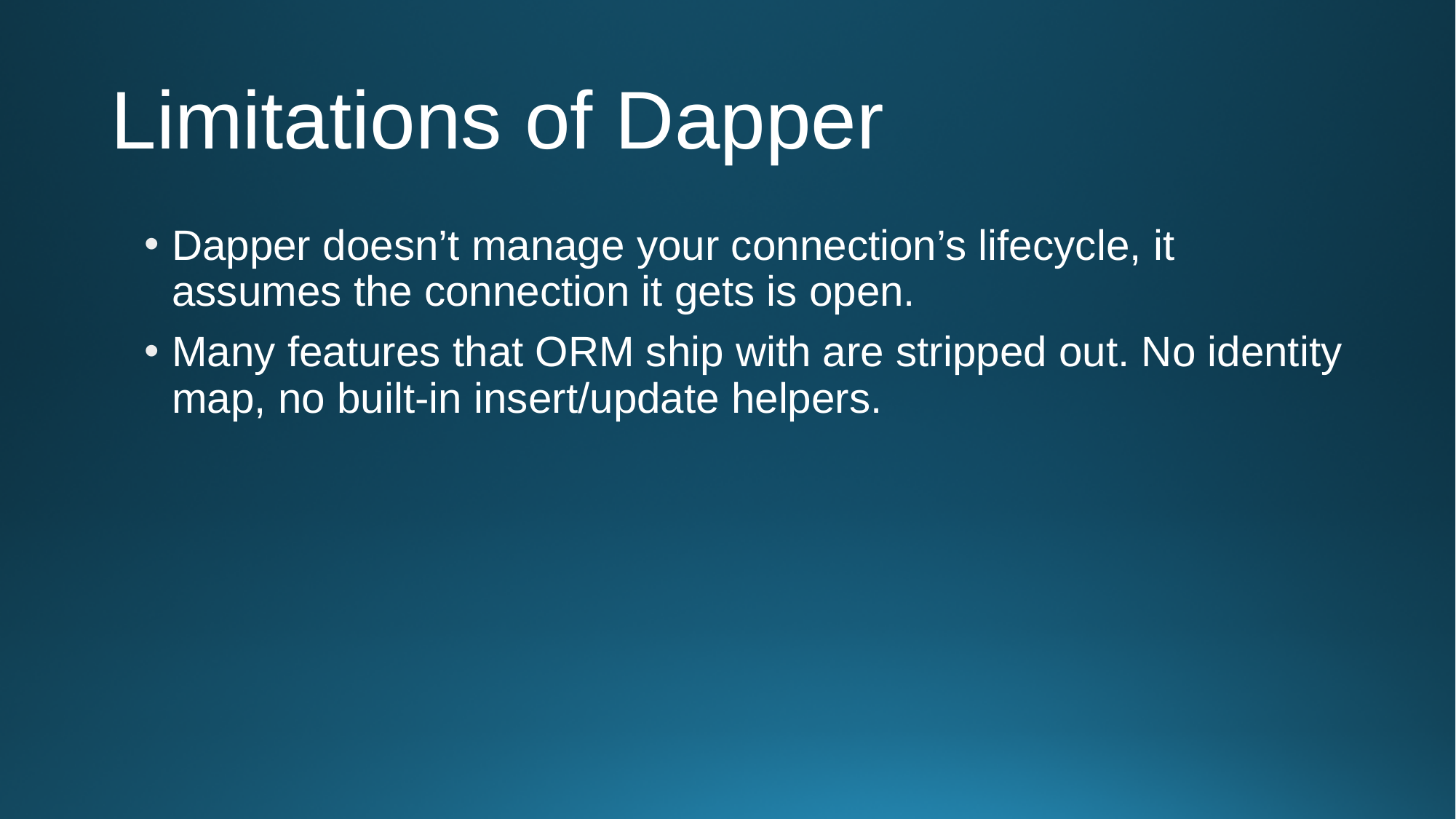

# Limitations of Dapper
Dapper doesn’t manage your connection’s lifecycle, it assumes the connection it gets is open.
Many features that ORM ship with are stripped out. No identity map, no built-in insert/update helpers.